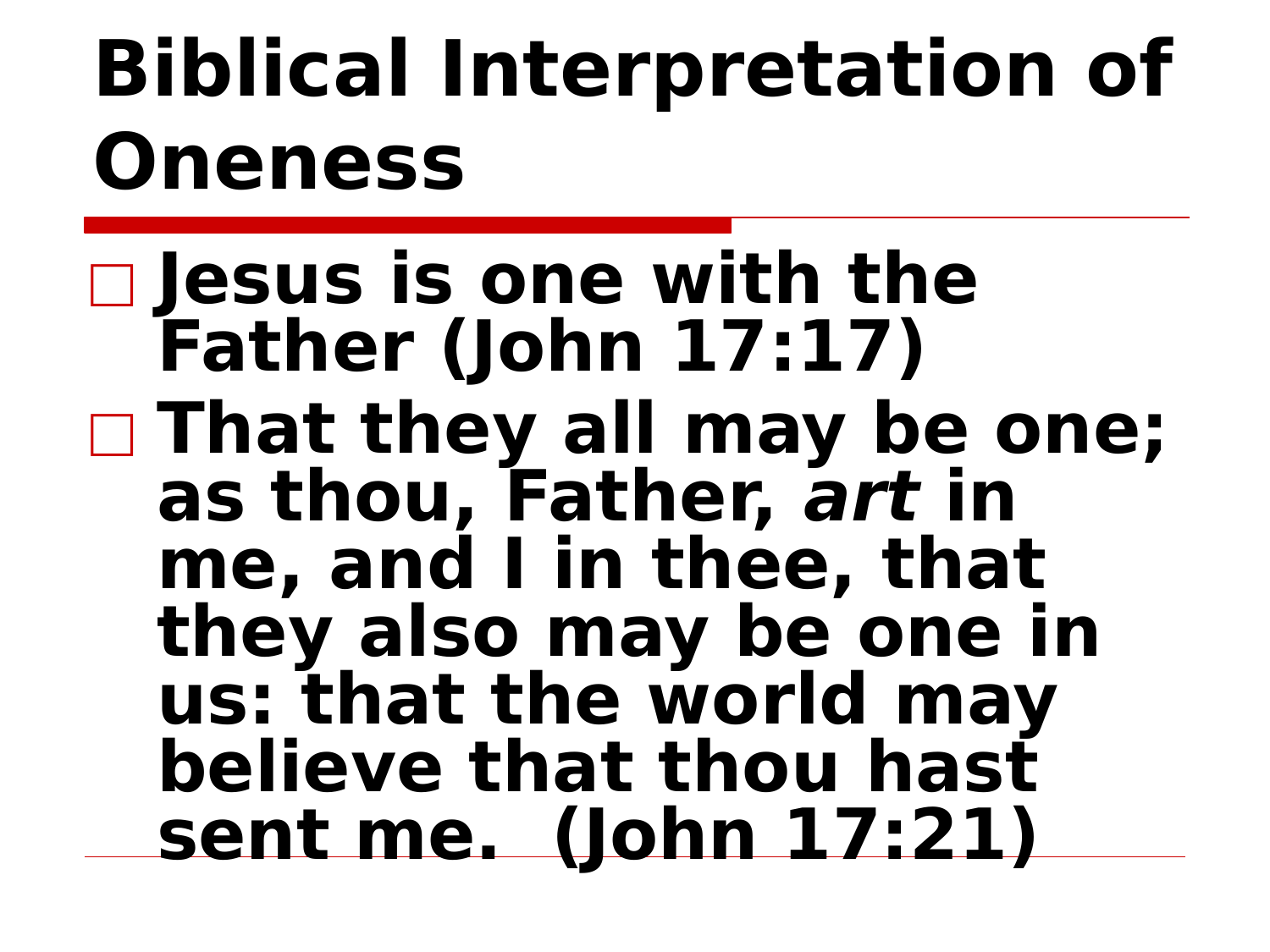

# Biblical Interpretation of Oneness
Jesus is one with the Father (John 17:17)
That they all may be one; as thou, Father, art in me, and I in thee, that they also may be one in us: that the world may believe that thou hast sent me.  (John 17:21)